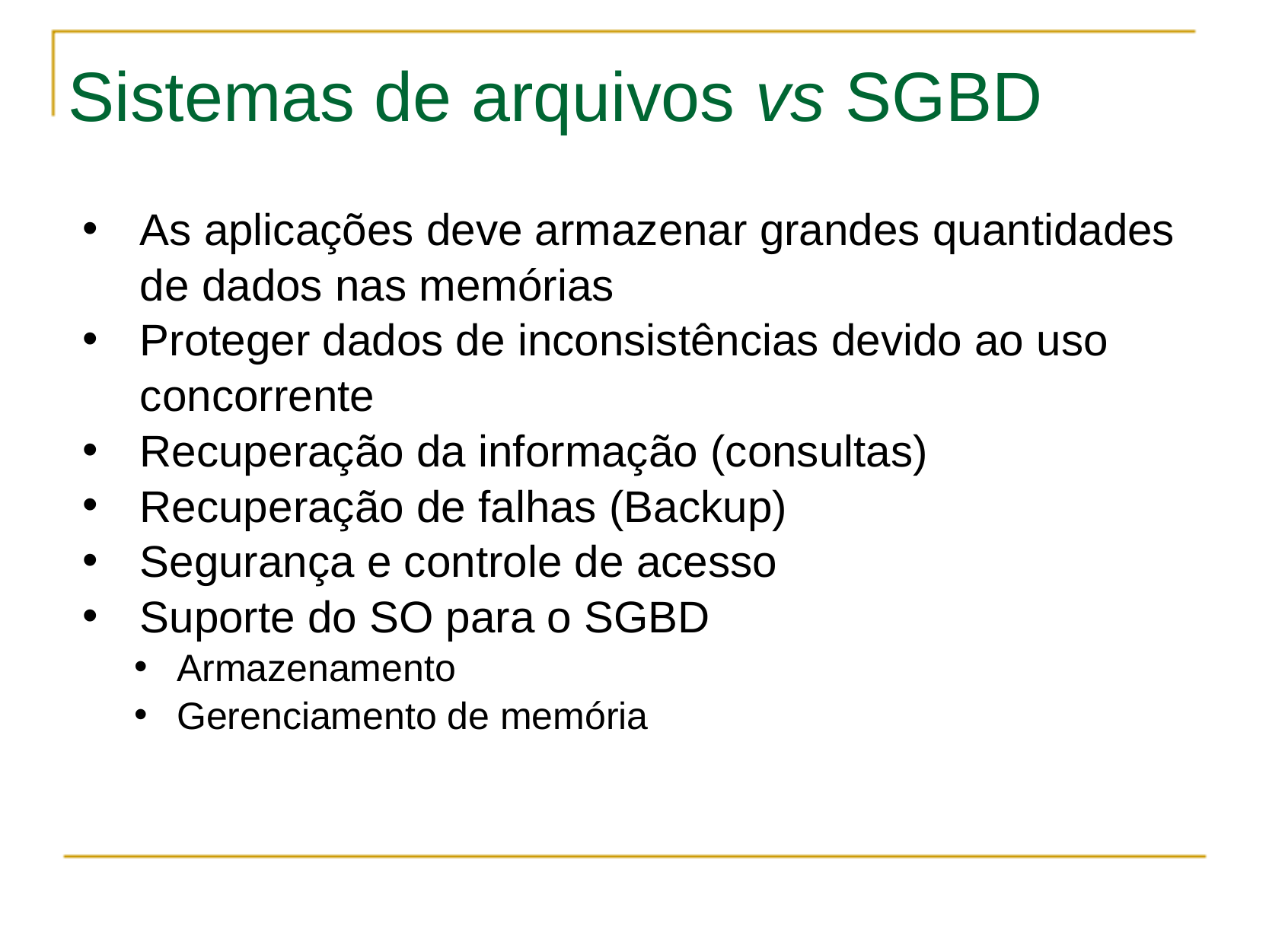

# Sistemas de arquivos vs SGBD
As aplicações deve armazenar grandes quantidades de dados nas memórias
Proteger dados de inconsistências devido ao uso concorrente
Recuperação da informação (consultas)
Recuperação de falhas (Backup)
Segurança e controle de acesso
Suporte do SO para o SGBD
Armazenamento
Gerenciamento de memória